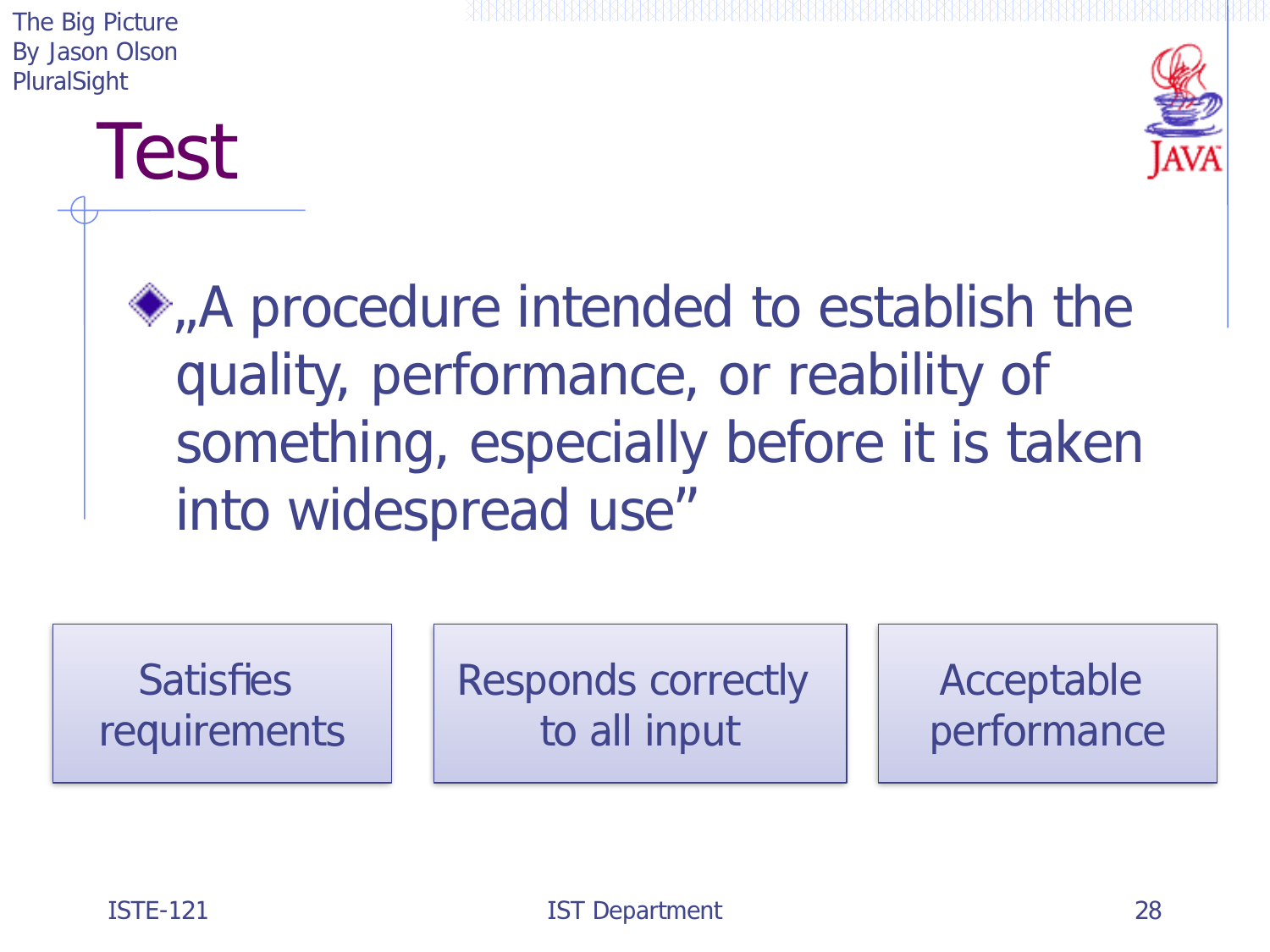

The Big Picture
By Jason Olson
PluralSight
# Test
„A procedure intended to establish the quality, performance, or reability of something, especially before it is taken into widespread use”
Satisfies
requirements
Responds correctly
to all input
Acceptable
performance
ISTE-121
IST Department
28